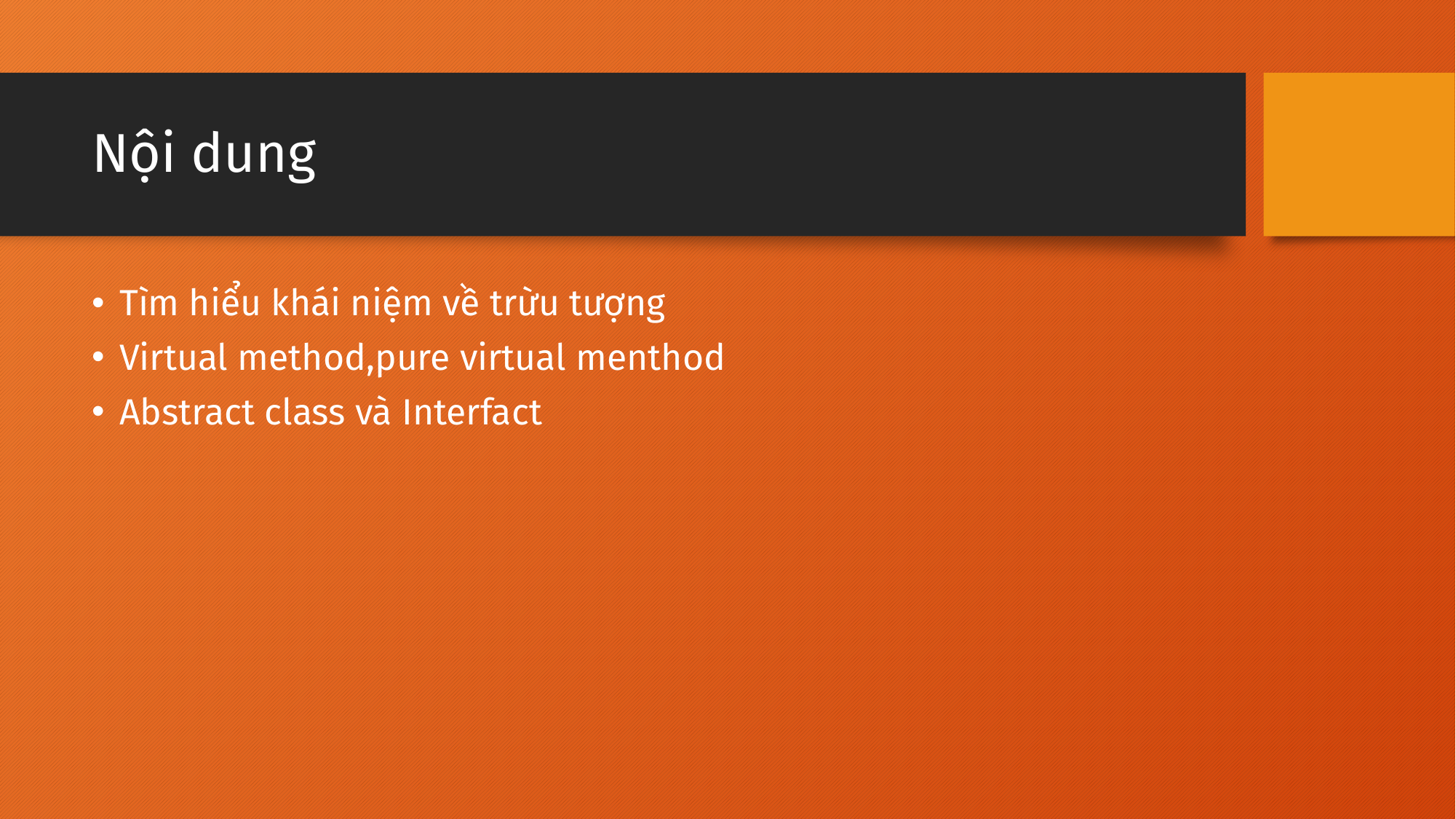

# Nội dung
Tìm hiểu khái niệm về trừu tượng
Virtual method,pure virtual menthod
Abstract class và Interfact